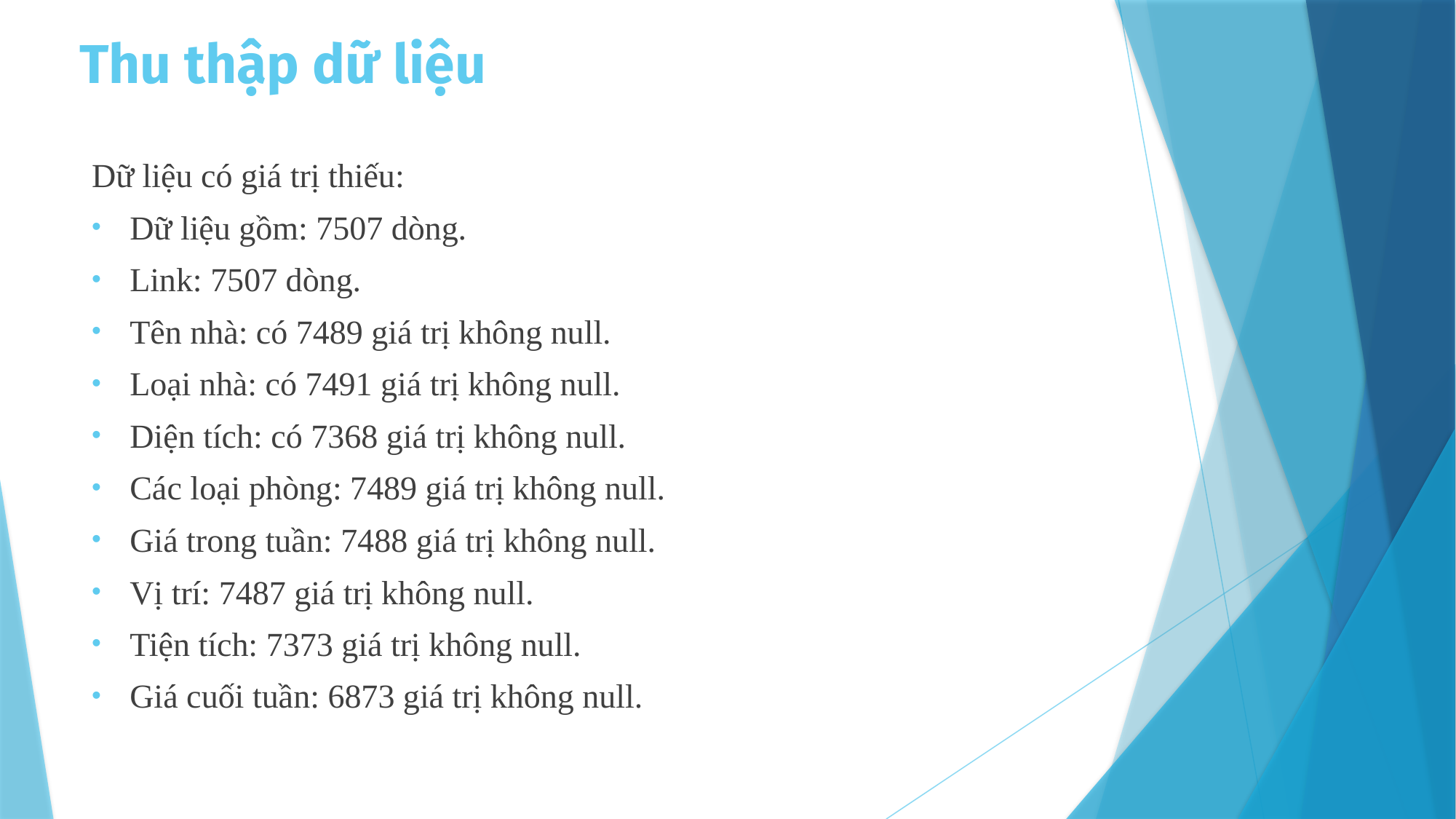

# Thu thập dữ liệu
Dữ liệu có giá trị thiếu:
Dữ liệu gồm: 7507 dòng.
Link: 7507 dòng.
Tên nhà: có 7489 giá trị không null.
Loại nhà: có 7491 giá trị không null.
Diện tích: có 7368 giá trị không null.
Các loại phòng: 7489 giá trị không null.
Giá trong tuần: 7488 giá trị không null.
Vị trí: 7487 giá trị không null.
Tiện tích: 7373 giá trị không null.
Giá cuối tuần: 6873 giá trị không null.